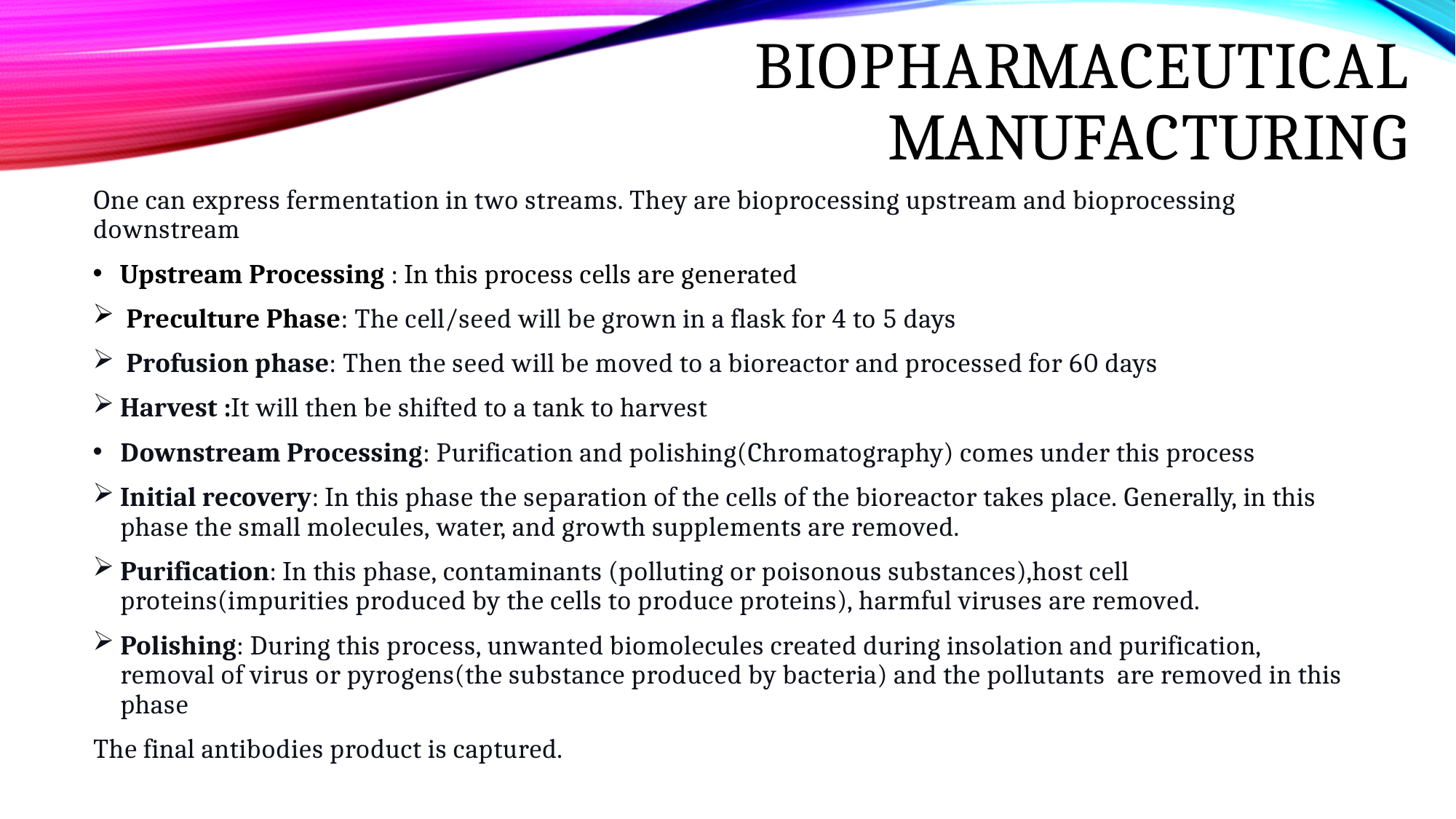

# Biopharmaceutical manufacturing
One can express fermentation in two streams. They are bioprocessing upstream and bioprocessing downstream
Upstream Processing : In this process cells are generated
 Preculture Phase: The cell/seed will be grown in a flask for 4 to 5 days
 Profusion phase: Then the seed will be moved to a bioreactor and processed for 60 days
Harvest :It will then be shifted to a tank to harvest
Downstream Processing: Purification and polishing(Chromatography) comes under this process
Initial recovery: In this phase the separation of the cells of the bioreactor takes place. Generally, in this phase the small molecules, water, and growth supplements are removed.
Purification: In this phase, contaminants (polluting or poisonous substances),host cell proteins(impurities produced by the cells to produce proteins), harmful viruses are removed.
Polishing: During this process, unwanted biomolecules created during insolation and purification, removal of virus or pyrogens(the substance produced by bacteria) and the pollutants  are removed in this phase
The final antibodies product is captured.